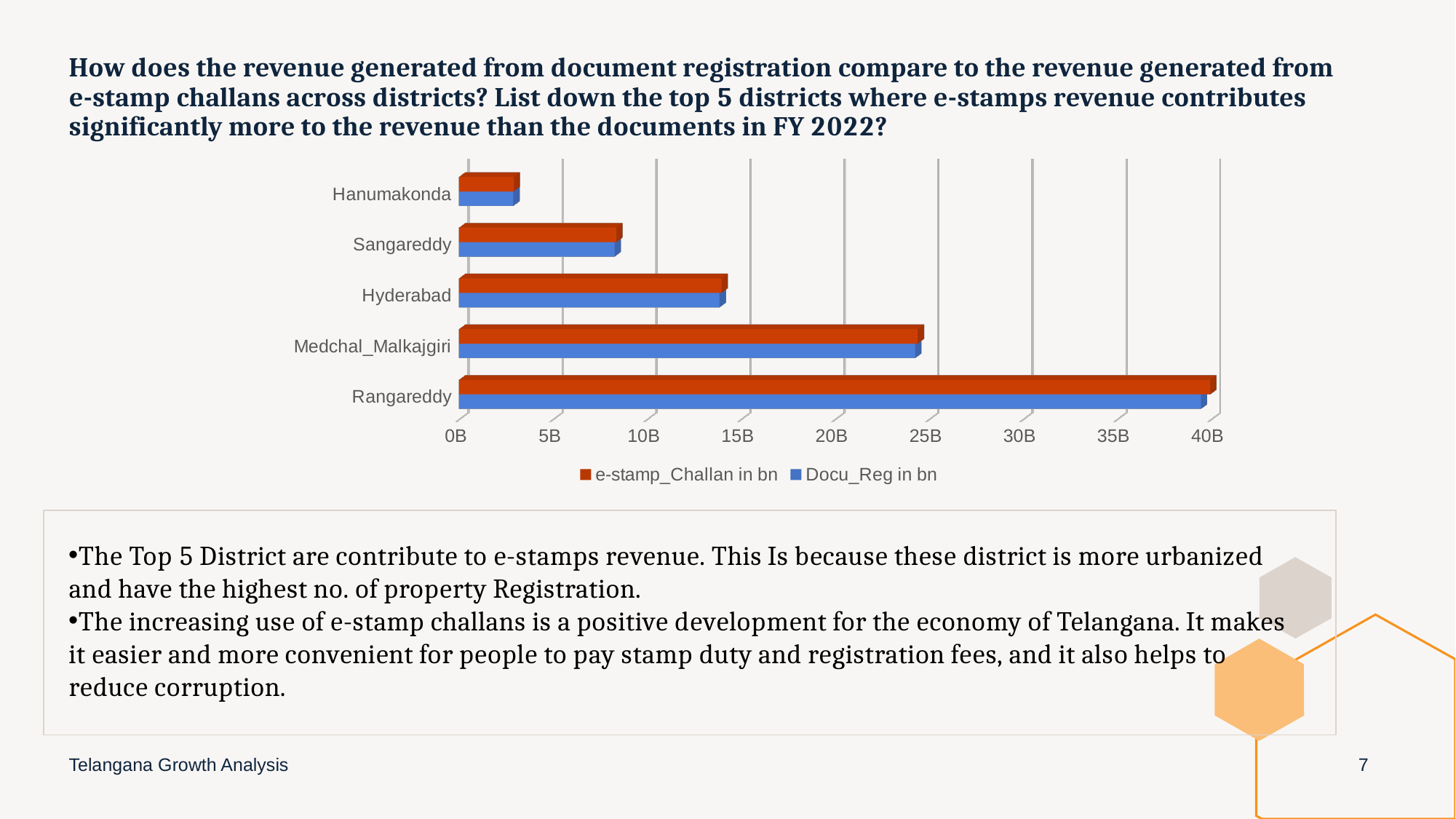

# How does the revenue generated from document registration compare to the revenue generated from e-stamp challans across districts? List down the top 5 districts where e-stamps revenue contributes significantly more to the revenue than the documents in FY 2022?

[unsupported chart]

The Top 5 District are contribute to e-stamps revenue. This Is because these district is more urbanized and have the highest no. of property Registration.
The increasing use of e-stamp challans is a positive development for the economy of Telangana. It makes it easier and more convenient for people to pay stamp duty and registration fees, and it also helps to reduce corruption.

Telangana Growth Analysis
7